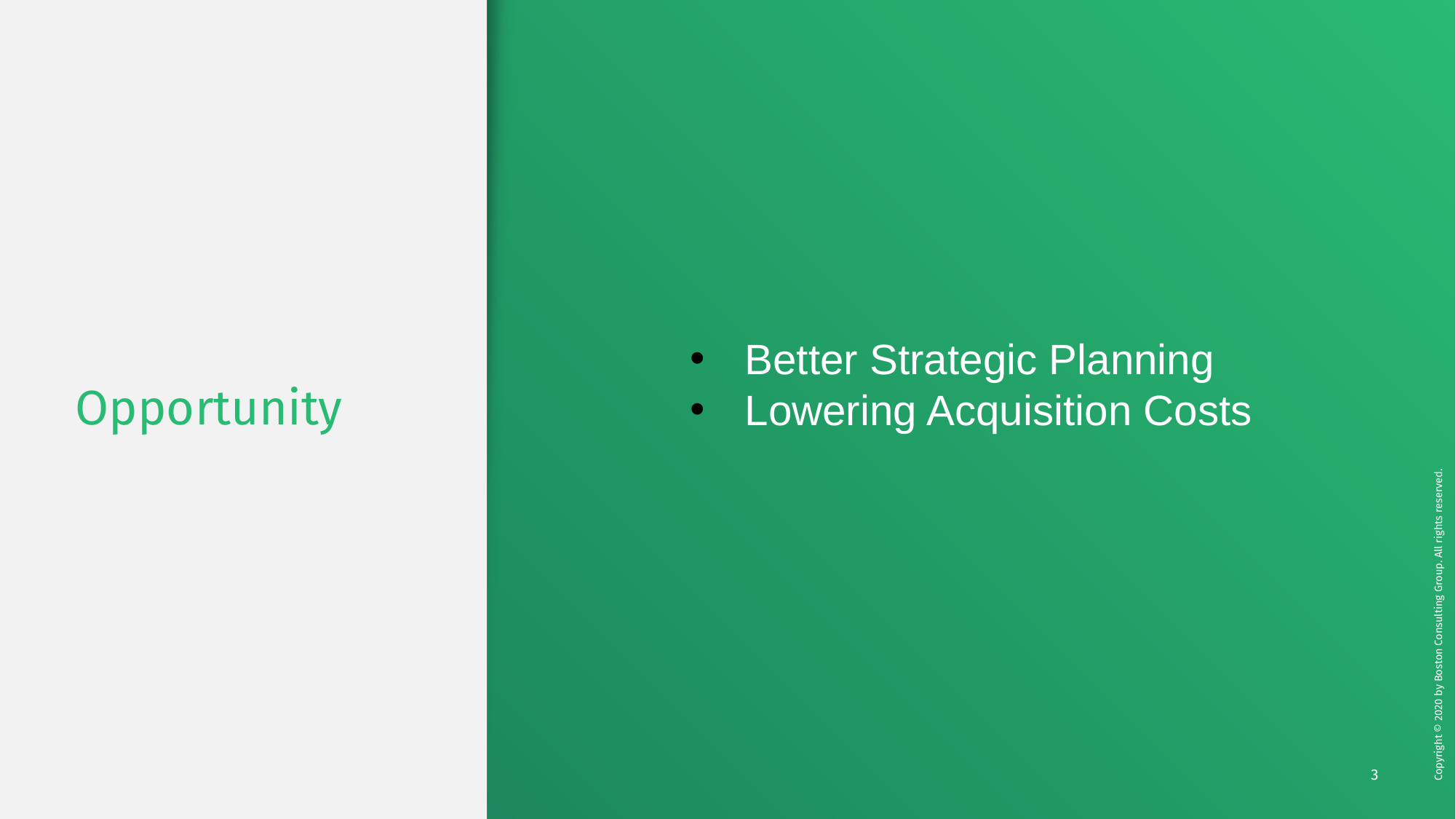

# Opportunity
Better Strategic Planning
Lowering Acquisition Costs